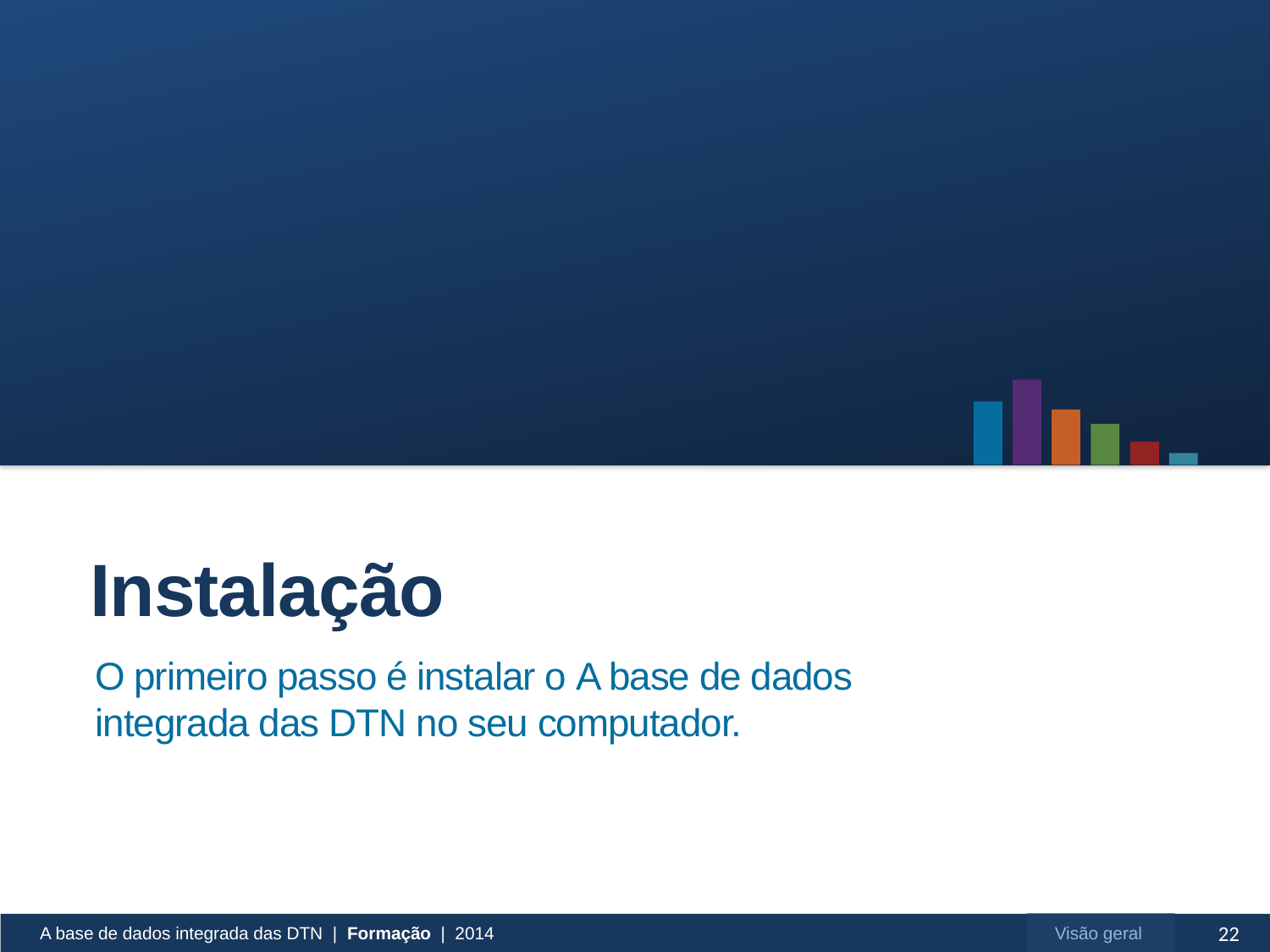

# Instalação
O primeiro passo é instalar o A base de dados integrada das DTN no seu computador.